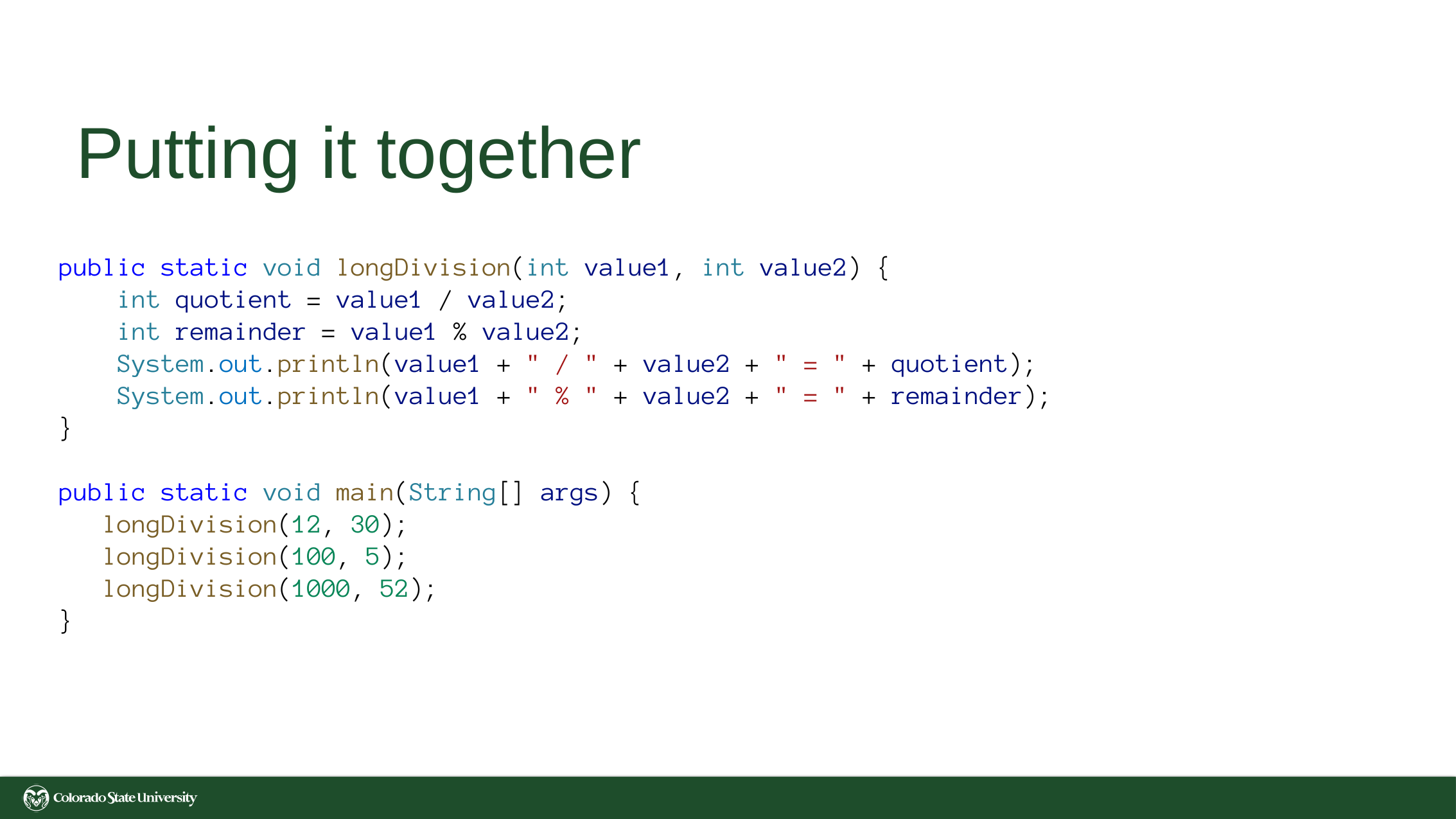

# Putting it together
public static void longDivision(int value1, int value2) {
    int quotient = value1 / value2;
    int remainder = value1 % value2;
    System.out.println(value1 + " / " + value2 + " = " + quotient);
    System.out.println(value1 + " % " + value2 + " = " + remainder);
}

public static void main(String[] args) {
   longDivision(12, 30);
   longDivision(100, 5);
   longDivision(1000, 52);
}